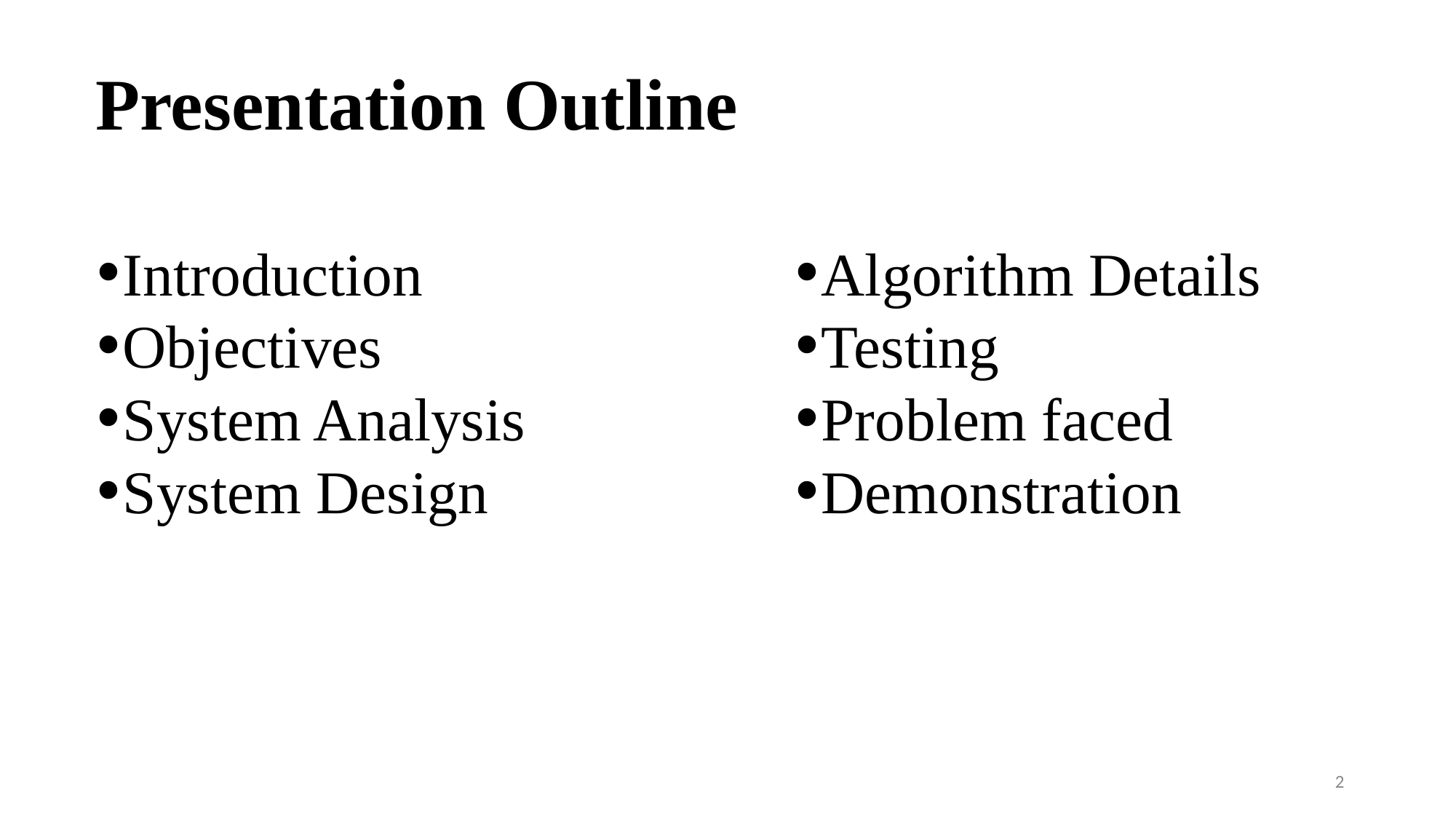

# Presentation Outline

Introduction
Objectives
System Analysis
System Design

Algorithm Details
Testing
Problem faced
Demonstration

2